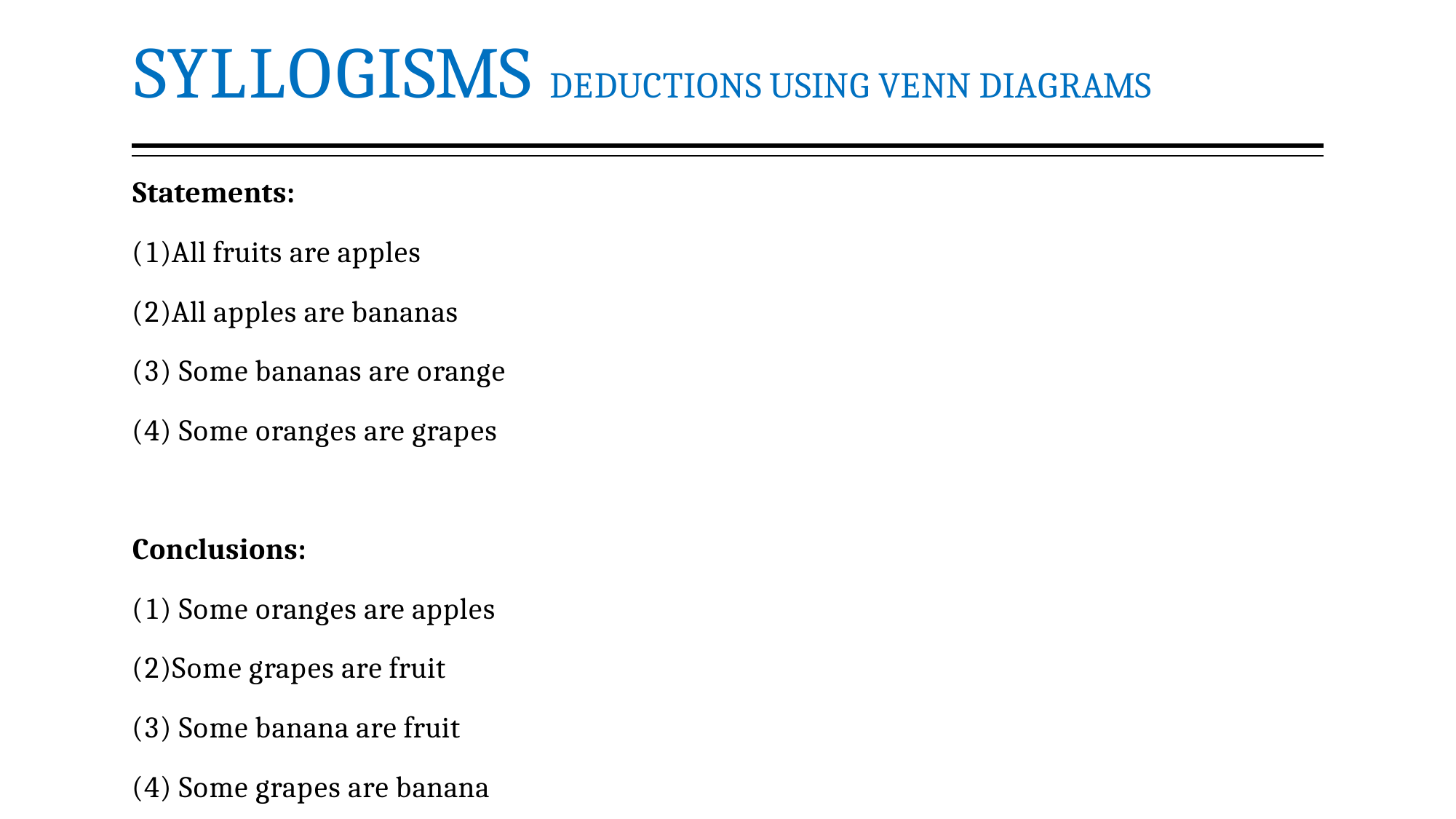

# SYLLOGISMS DEDUCTIONS USING VENN DIAGRAMS
Statements:
(1)All fruits are apples
(2)All apples are bananas
(3) Some bananas are orange
(4) Some oranges are grapes

Conclusions:
(1) Some oranges are apples
(2)Some grapes are fruit
(3) Some banana are fruit
(4) Some grapes are banana